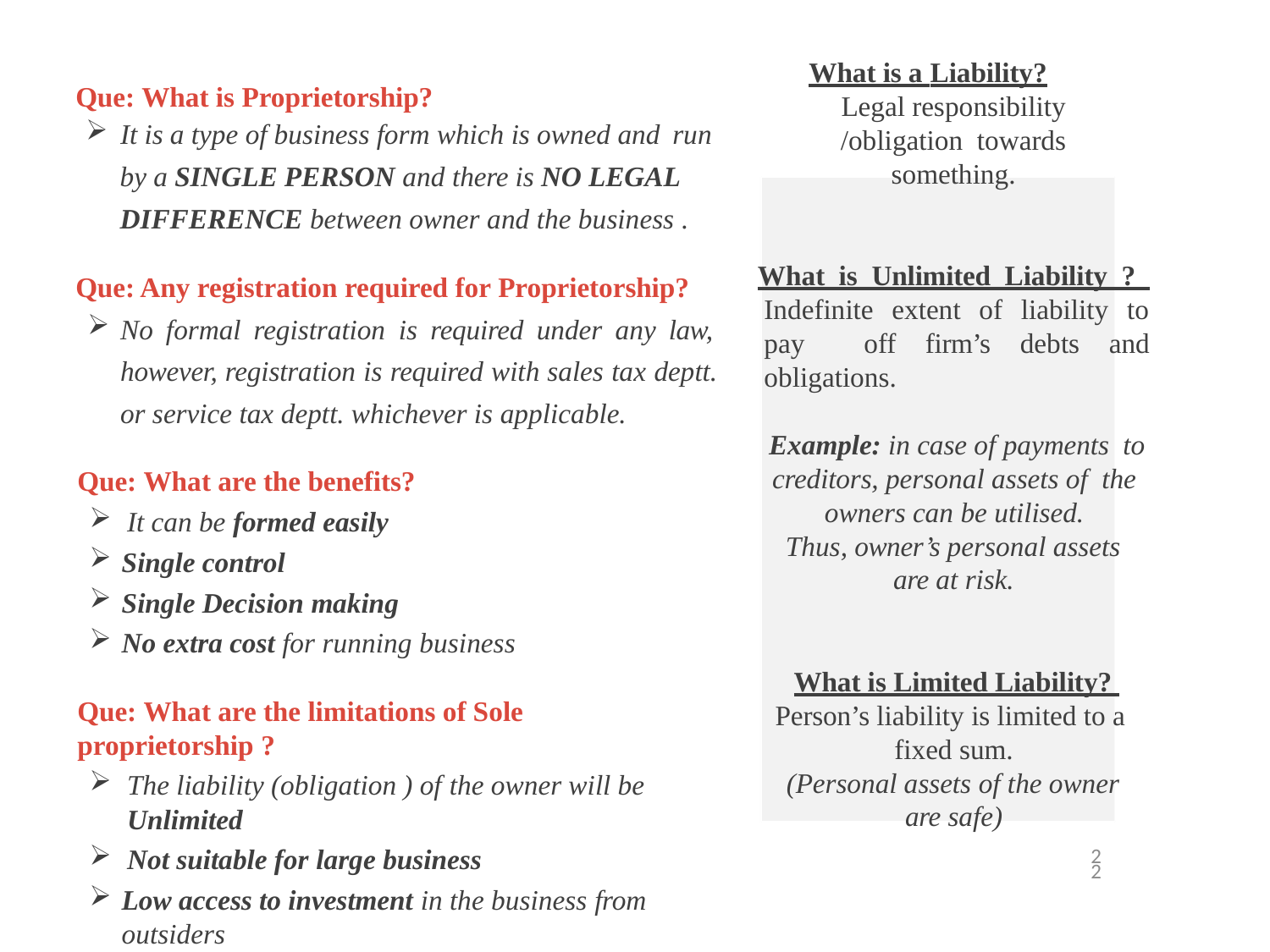

What is a Liability?
Legal responsibility /obligation  towards something.

What is Unlimited Liability ?  Indefinite extent of liability to pay  off firm’s debts and obligations.

Example: in case of payments  to creditors, personal assets of  the owners can be utilised.
Thus, owner’s personal assets  are at risk.

What is Limited Liability?  Person’s liability is limited to a  fixed sum.
(Personal assets of the owner  are safe)
Que: What is Proprietorship?
It is a type of business form which is owned and run
by a SINGLE PERSON and there is NO LEGAL  DIFFERENCE between owner and the business .

Que: Any registration required for Proprietorship?
No formal registration is required under any law,  however, registration is required with sales tax deptt.  or service tax deptt. whichever is applicable.

Que: What are the benefits?
It can be formed easily
Single control
Single Decision making
No extra cost for running business

Que: What are the limitations of Sole proprietorship ?
The liability (obligation ) of the owner will be Unlimited
Not suitable for large business
Low access to investment in the business from outsiders

22